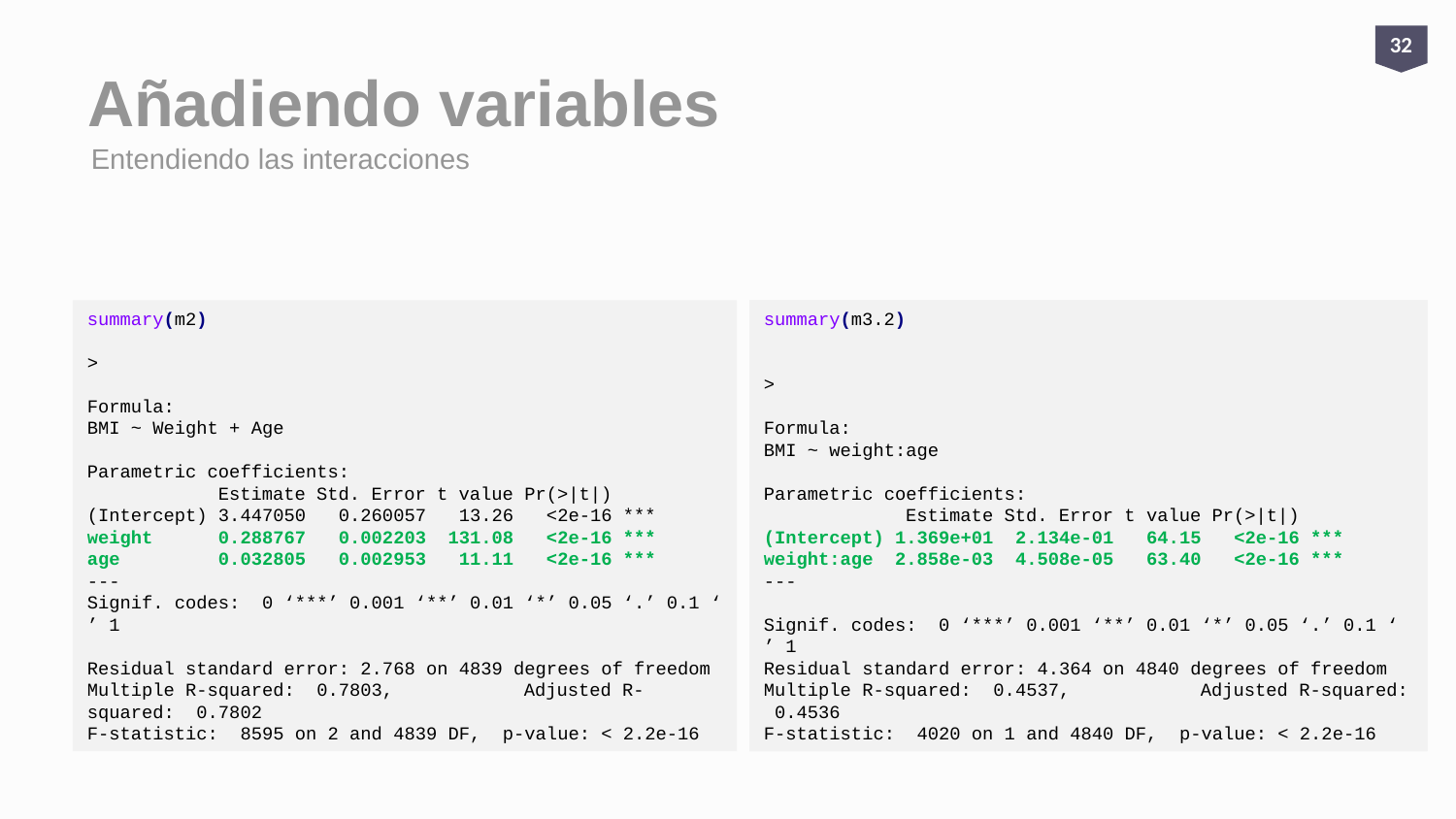

32
# Añadiendo variables
Entendiendo las interacciones
summary(m2)

>

Formula:
BMI ~ Weight + Age

Parametric coefficients:
            Estimate Std. Error t value Pr(>|t|)
(Intercept) 3.447050   0.260057   13.26   <2e-16 ***
weight      0.288767   0.002203  131.08   <2e-16 ***
age         0.032805   0.002953   11.11   <2e-16 ***
---
Signif. codes:  0 ‘***’ 0.001 ‘**’ 0.01 ‘*’ 0.05 ‘.’ 0.1 ‘ ’ 1

Residual standard error: 2.768 on 4839 degrees of freedom
Multiple R-squared:  0.7803,	Adjusted R-squared:  0.7802
F-statistic:  8595 on 2 and 4839 DF,  p-value: < 2.2e-16
summary(m3.1)

>

Formula:
BMI ~ weight + age + weight:age
Parametric coefficients:
             Estimate Std. Error t value Pr(>|t|)
(Intercept) 5.1743168  0.7167057   7.220 6.03e-13 ***
weight      0.2645566  0.0096175  27.508  < 2e-16 ***
age         0.0039310  0.0115487   0.340  0.73359
weight:age  0.0004067  0.0001573   2.586  0.00974 **
---
Signif. codes:  0 ‘***’ 0.001 ‘**’ 0.01 ‘*’ 0.05 ‘.’ 0.1 ‘ ’ 1

Residual standard error: 2.766 on 4838 degrees of freedom
Multiple R-squared:  0.7806,	Adjusted R-squared:  0.7805
F-statistic:  5739 on 3 and 4838 DF,  p-value: < 2.2e-16
summary(m3.2)

>

Formula:
BMI ~ weight:age

Parametric coefficients:
             Estimate Std. Error t value Pr(>|t|)
(Intercept) 1.369e+01  2.134e-01   64.15   <2e-16 ***
weight:age  2.858e-03  4.508e-05   63.40   <2e-16 ***
---

Signif. codes:  0 ‘***’ 0.001 ‘**’ 0.01 ‘*’ 0.05 ‘.’ 0.1 ‘ ’ 1
Residual standard error: 4.364 on 4840 degrees of freedom
Multiple R-squared:  0.4537,	Adjusted R-squared:  0.4536
F-statistic:  4020 on 1 and 4840 DF,  p-value: < 2.2e-16